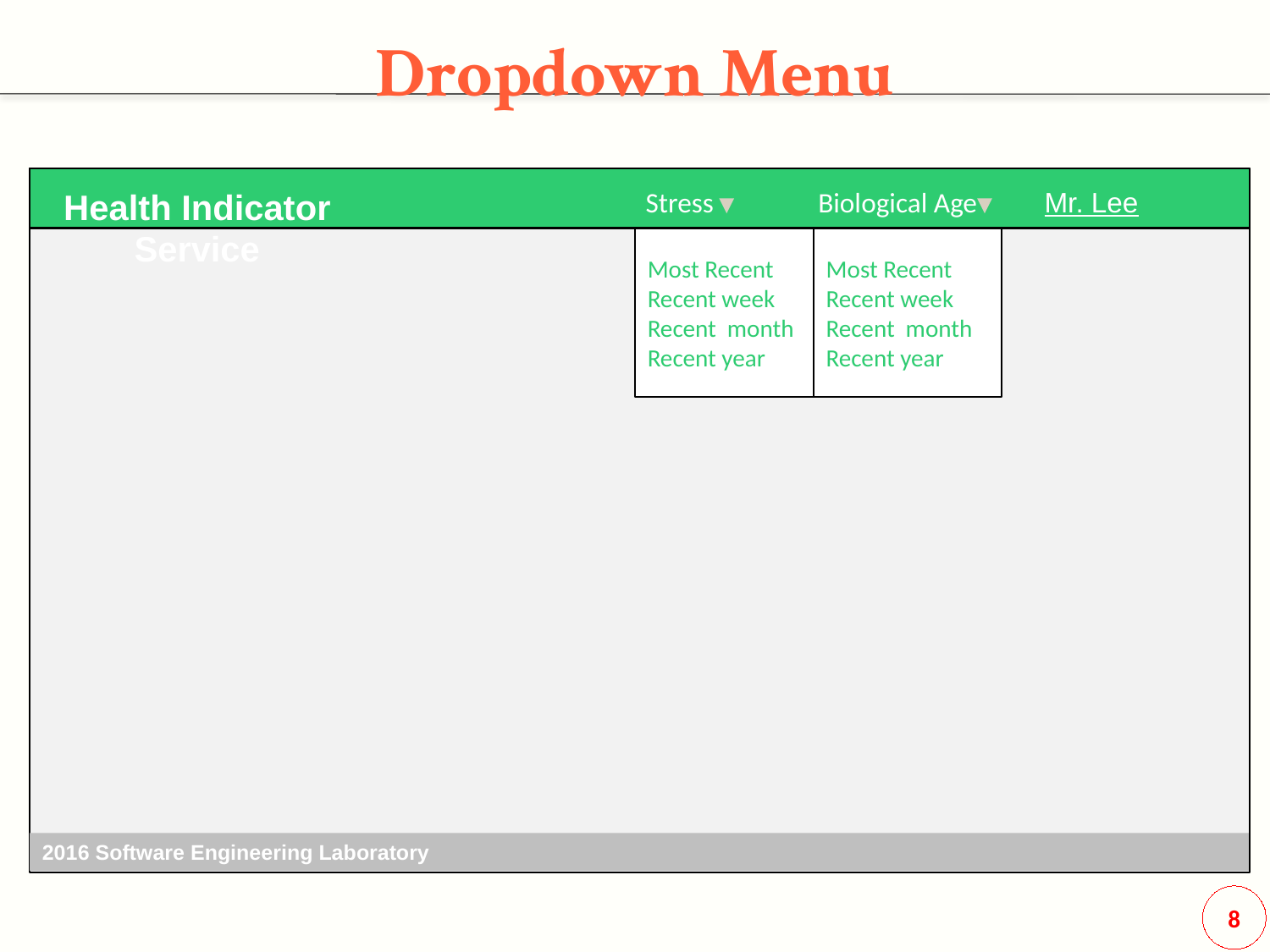

# Dropdown Menu

Health Indicator Service
Stress
Biological Age
Mr. Lee

Most Recent
Recent week
Recent  month
Recent year
Most Recent
Recent week
Recent  month
Recent year
2016 Software Engineering Laboratory